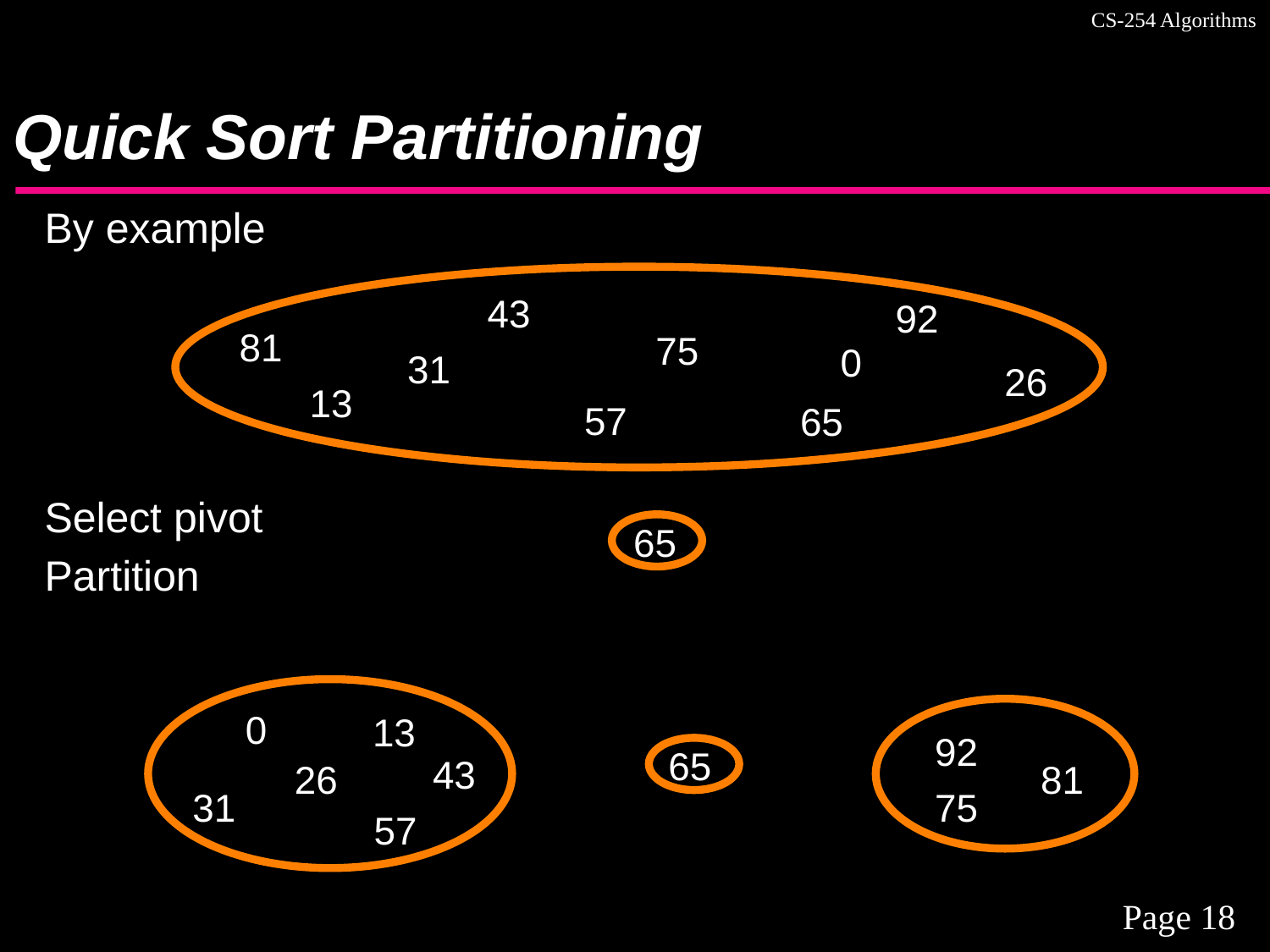

# Quick Sort Partitioning
By example

Select pivot
Partition

43
92
81
75
0
31
26
13
57
65
65

0
13
92
65

43
81
26
75
31
57